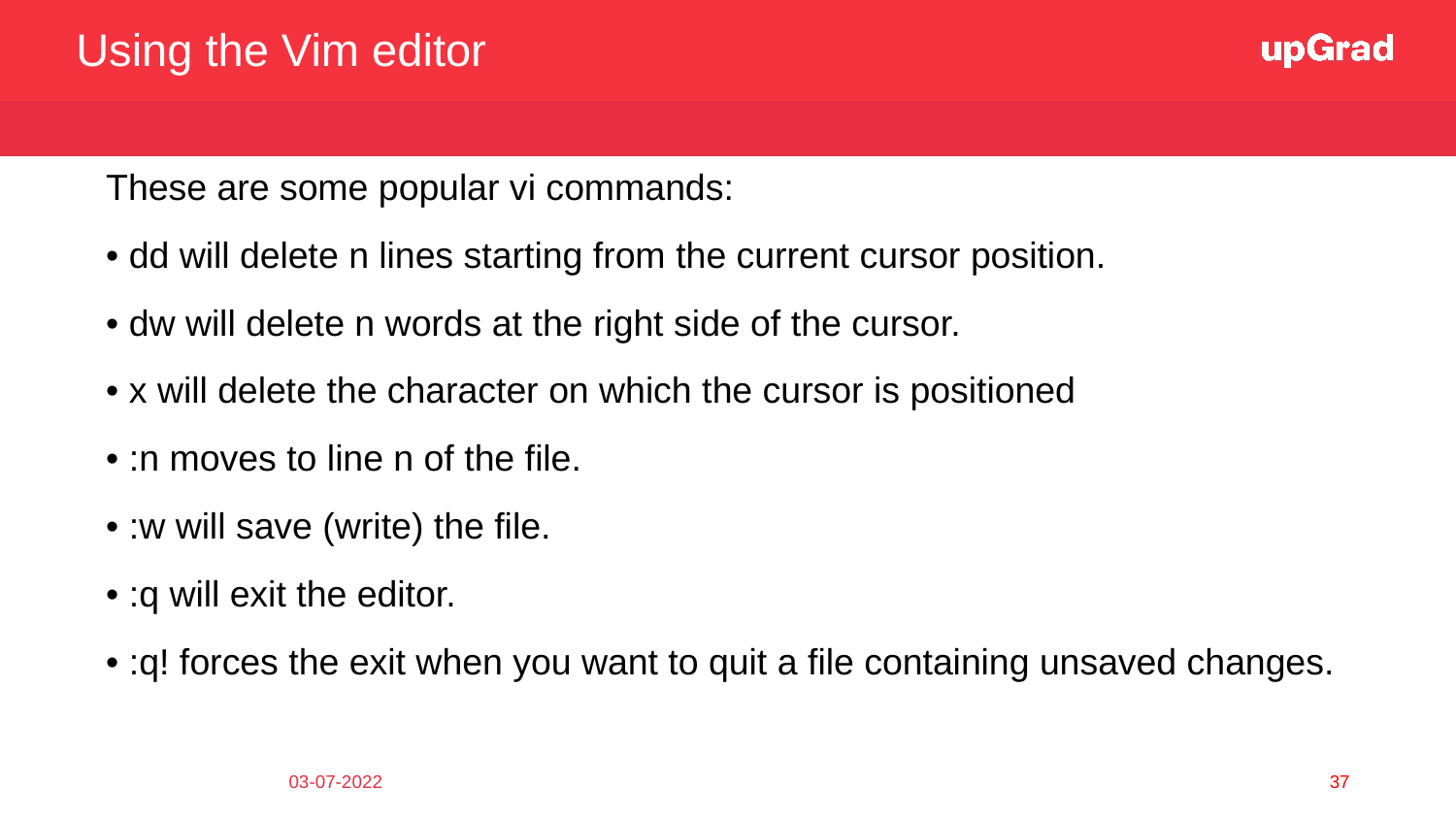

Using the Vim editor

These are some popular vi commands:
• dd will delete n lines starting from the current cursor position.
• dw will delete n words at the right side of the cursor.
• x will delete the character on which the cursor is positioned
• :n moves to line n of the file.
• :w will save (write) the file.
• :q will exit the editor.
• :q! forces the exit when you want to quit a file containing unsaved changes.

37
03-07-2022